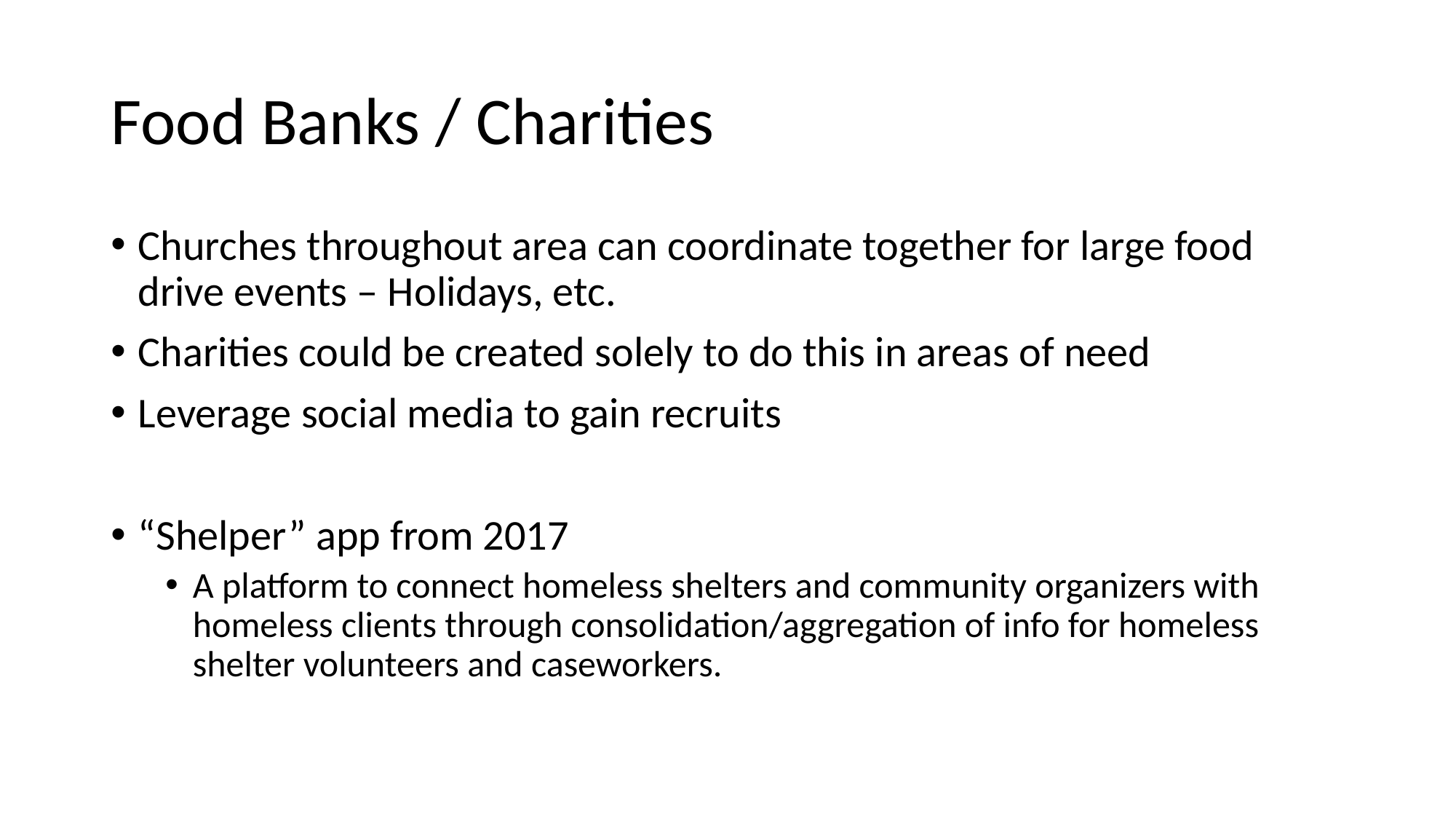

# Food Banks / Charities
Churches throughout area can coordinate together for large food drive events – Holidays, etc.
Charities could be created solely to do this in areas of need
Leverage social media to gain recruits

“Shelper” app from 2017
A platform to connect homeless shelters and community organizers with homeless clients through consolidation/aggregation of info for homeless shelter volunteers and caseworkers.